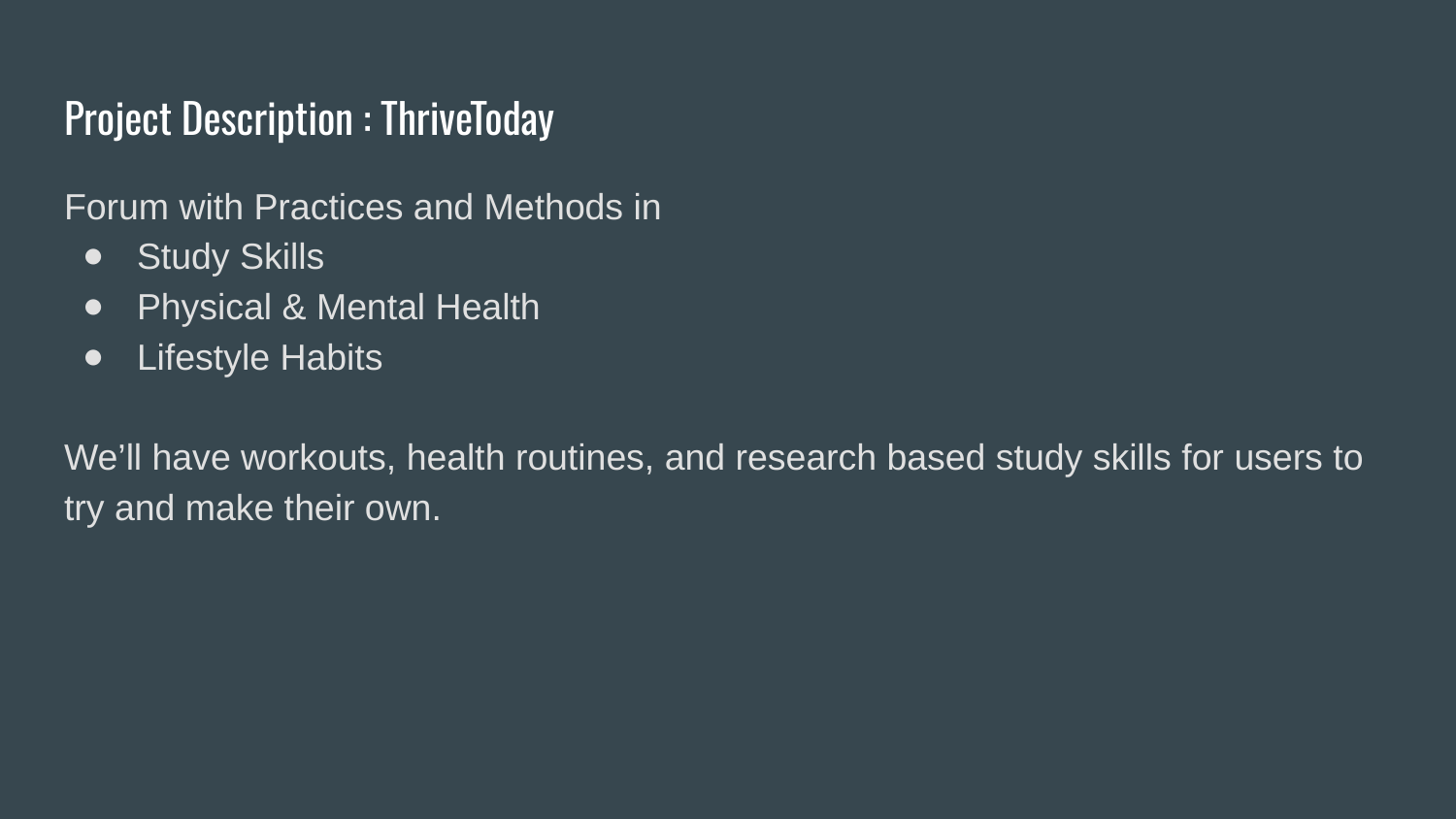

# Project Description : ThriveToday
Forum with Practices and Methods in
Study Skills
Physical & Mental Health
Lifestyle Habits

We’ll have workouts, health routines, and research based study skills for users to try and make their own.